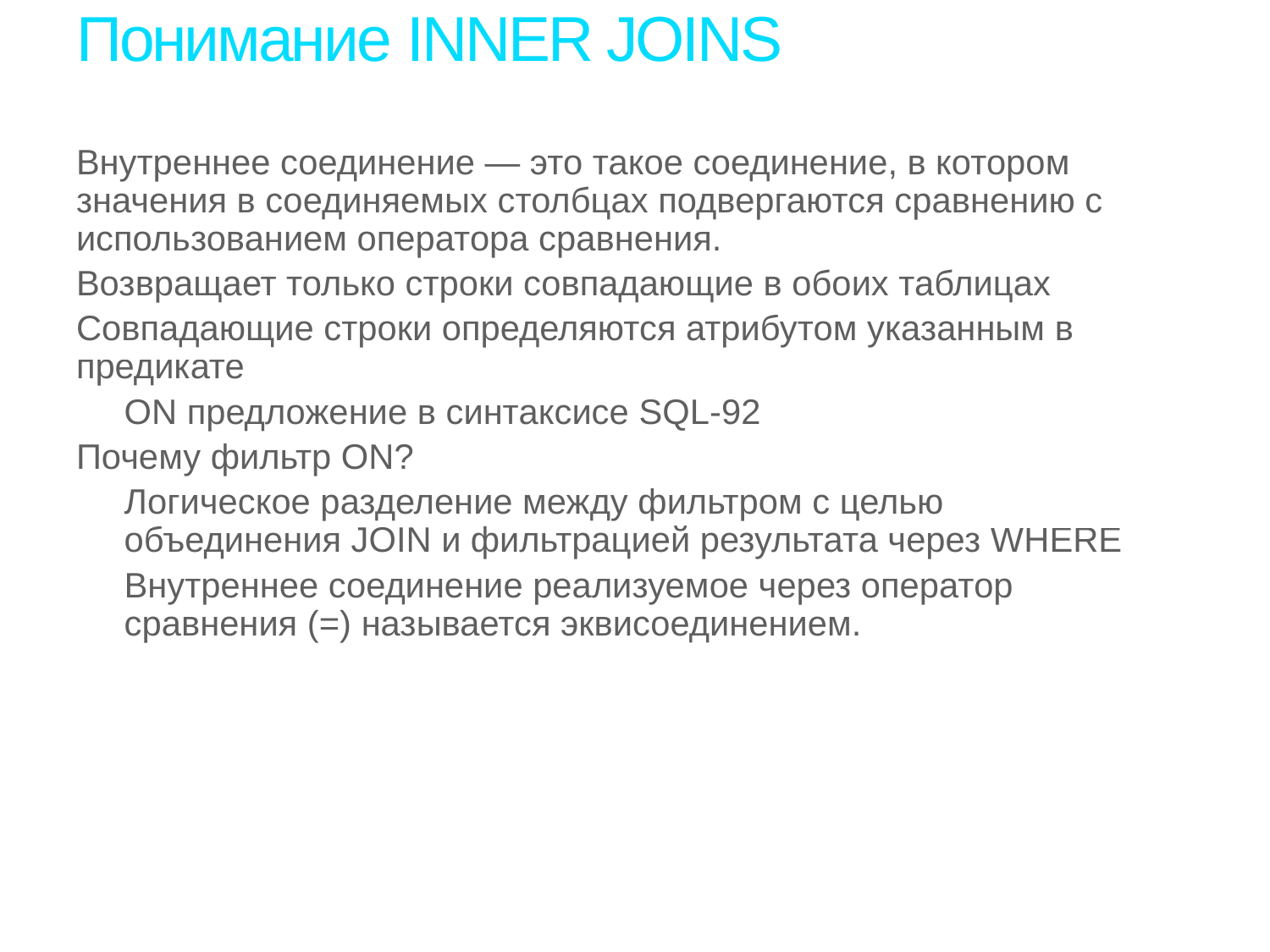

# Понимание INNER JOINS
Внутреннее соединение — это такое соединение, в котором значения в соединяемых столбцах подвергаются сравнению с использованием оператора сравнения.
Возвращает только строки совпадающие в обоих таблицах
Совпадающие строки определяются атрибутом указанным в предикате
ON предложение в синтаксисе SQL-92
Почему фильтр ON?
Логическое разделение между фильтром с целью объединения JOIN и фильтрацией результата через WHERE
Внутреннее соединение реализуемое через оператор сравнения (=) называется эквисоединением.